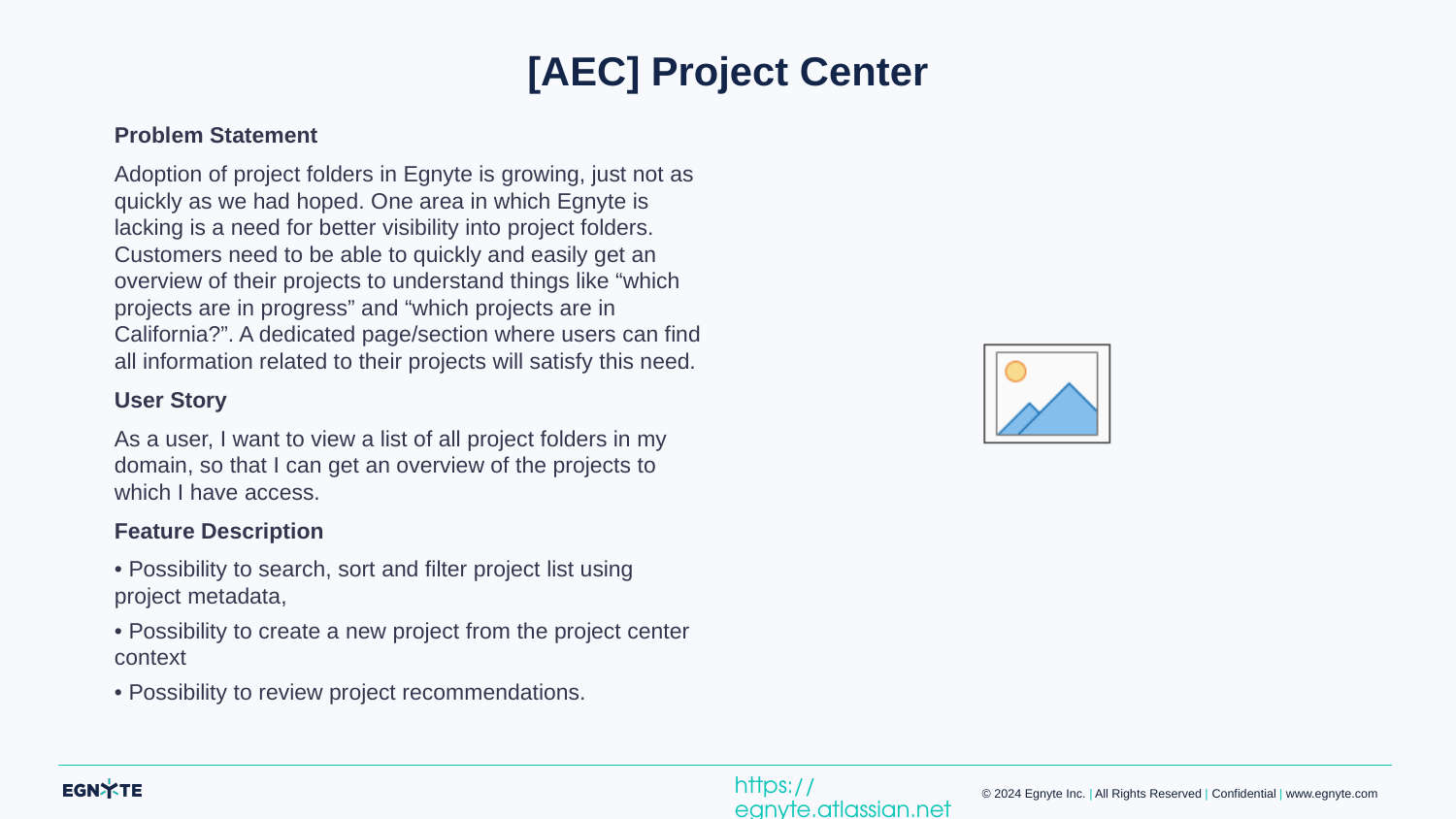

# [AEC] Project Center
Problem Statement
Adoption of project folders in Egnyte is growing, just not as quickly as we had hoped. One area in which Egnyte is lacking is a need for better visibility into project folders. Customers need to be able to quickly and easily get an overview of their projects to understand things like “which projects are in progress” and “which projects are in California?”. A dedicated page/section where users can find all information related to their projects will satisfy this need.
User Story
As a user, I want to view a list of all project folders in my domain, so that I can get an overview of the projects to which I have access.
Feature Description
• Possibility to search, sort and filter project list using project metadata,
• Possibility to create a new project from the project center context
• Possibility to review project recommendations.

https://egnyte.atlassian.net/wiki/spaces/AEC/pages/258376949/Project+Center